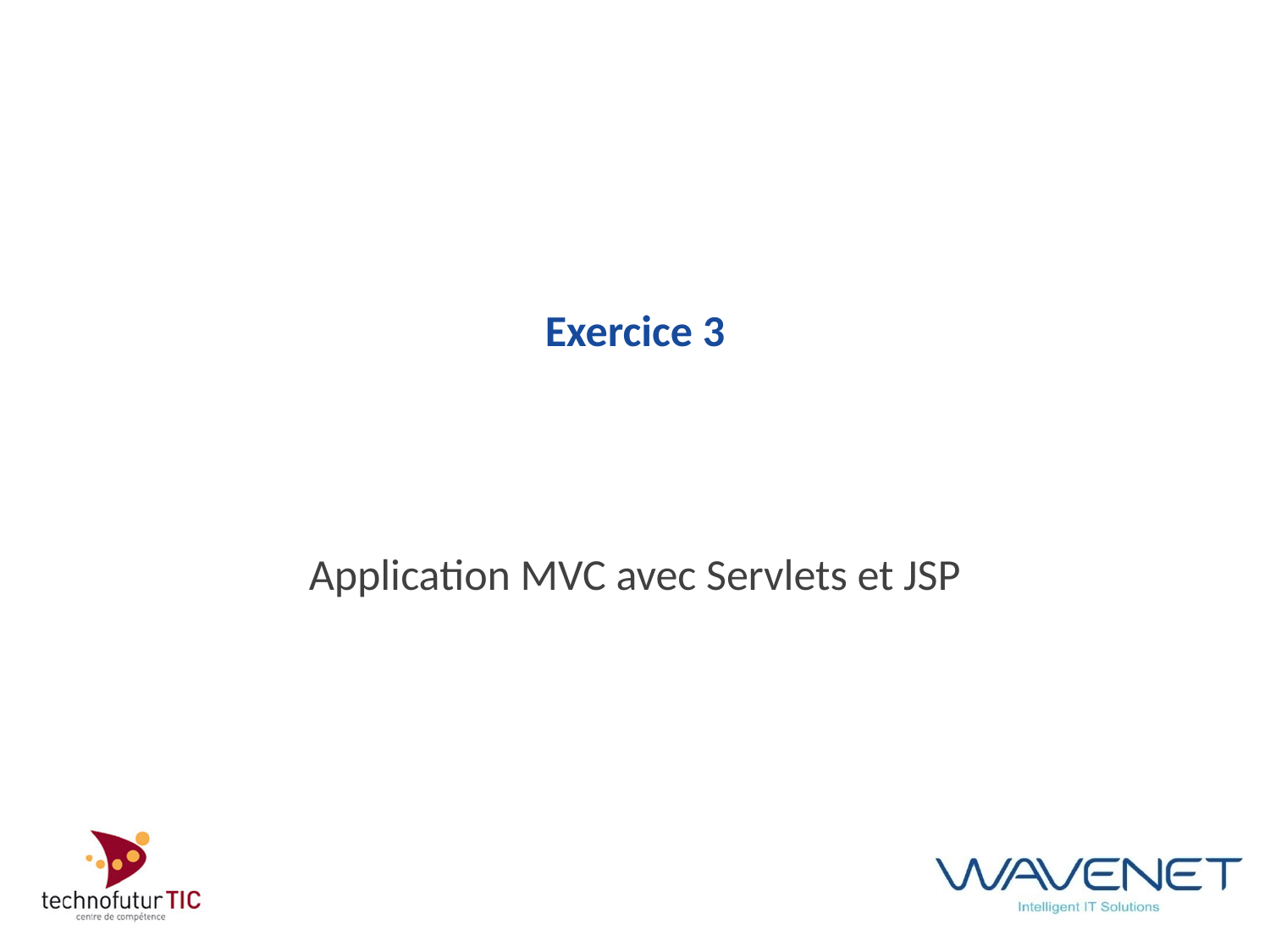

# Exercice 3
Application MVC avec Servlets et JSP